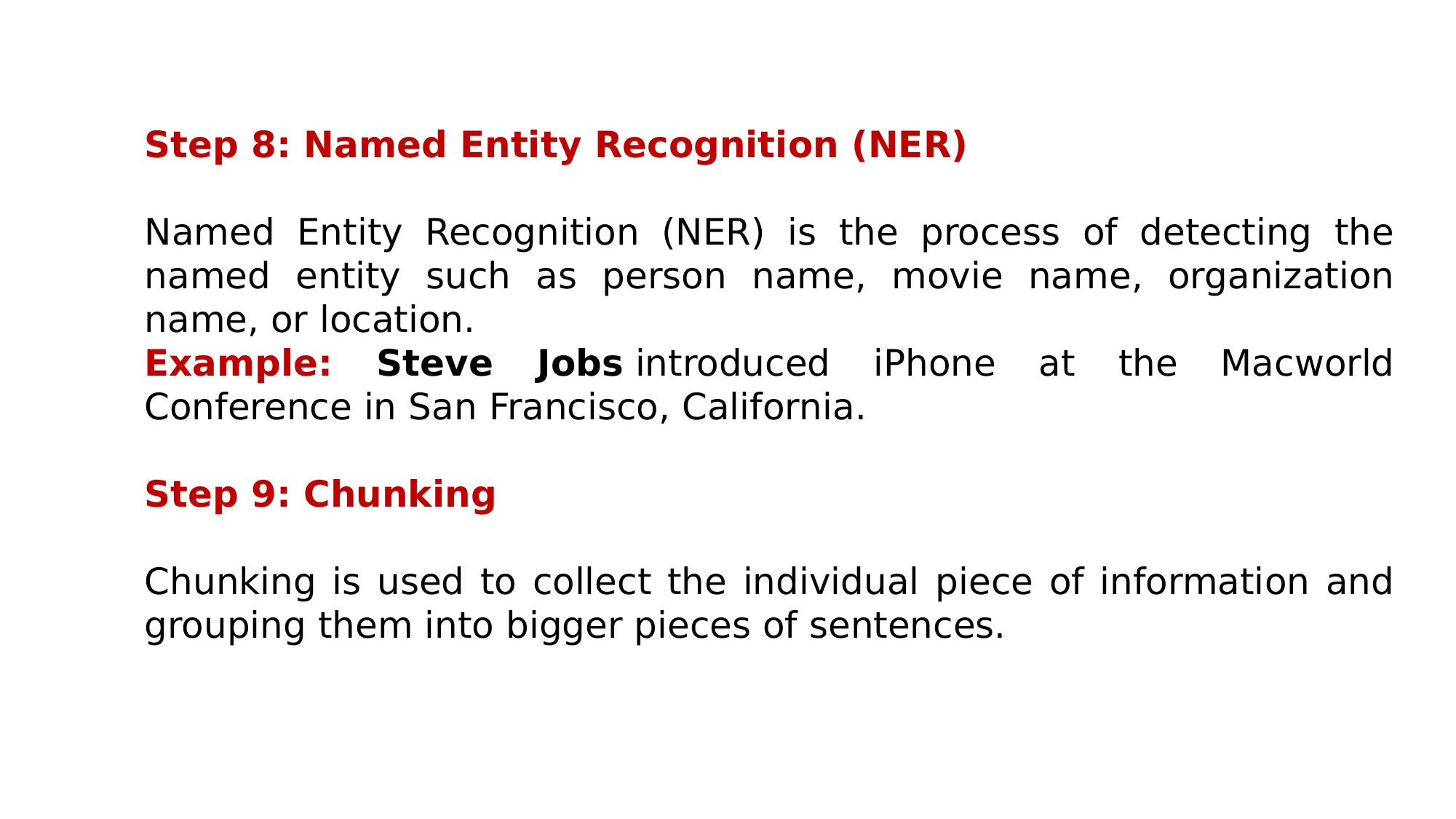

Step 8: Named Entity Recognition (NER)

Named Entity Recognition (NER) is the process of detecting the named entity such as person name, movie name, organization name, or location.
Example: Steve Jobs introduced iPhone at the Macworld Conference in San Francisco, California.

Step 9: Chunking

Chunking is used to collect the individual piece of information and grouping them into bigger pieces of sentences.